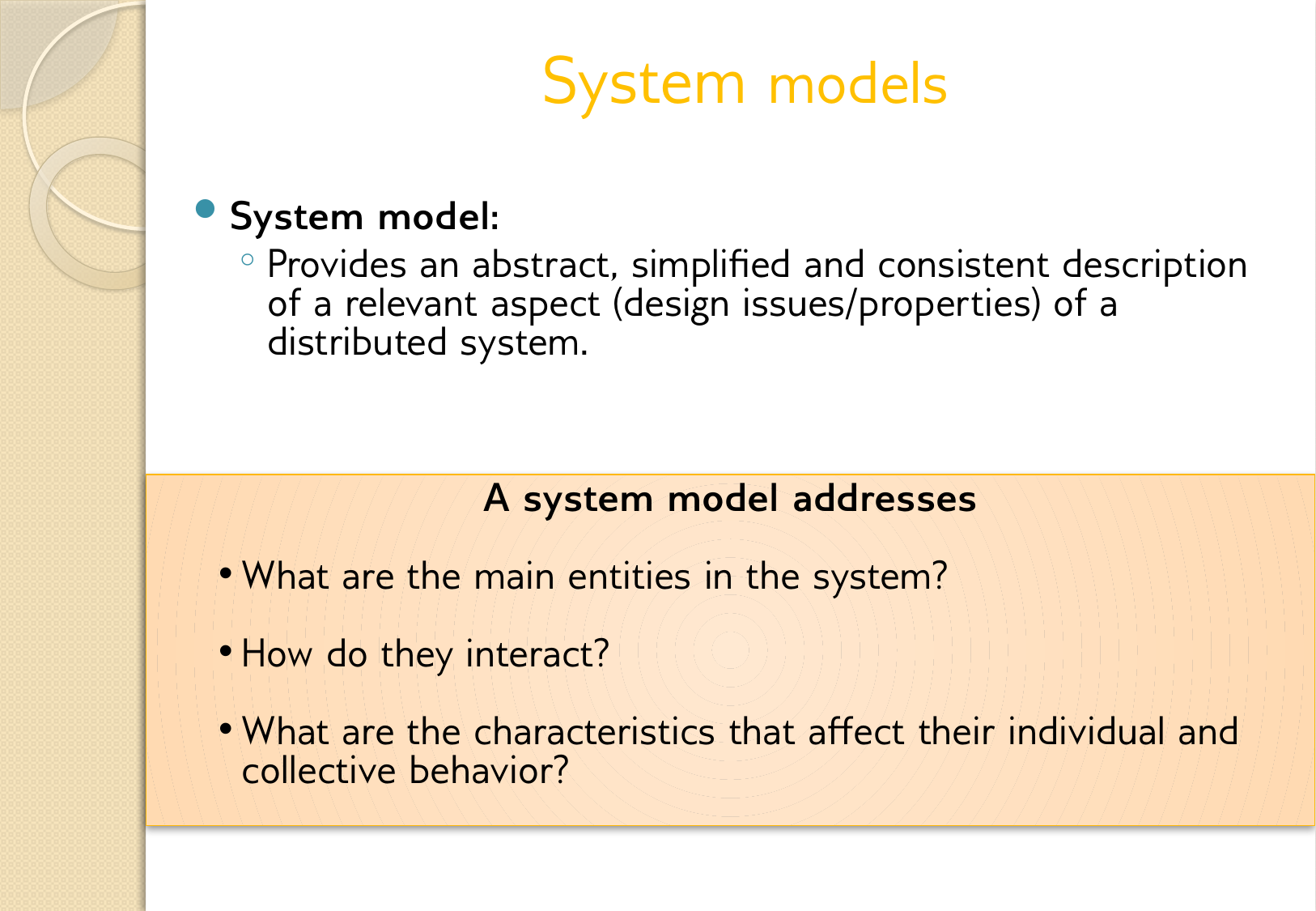

# System models
System model:
Provides an abstract, simplified and consistent description of a relevant aspect (design issues/properties) of a distributed system.

A system model addresses

What are the main entities in the system?

How do they interact?

What are the characteristics that affect their individual and collective behavior?